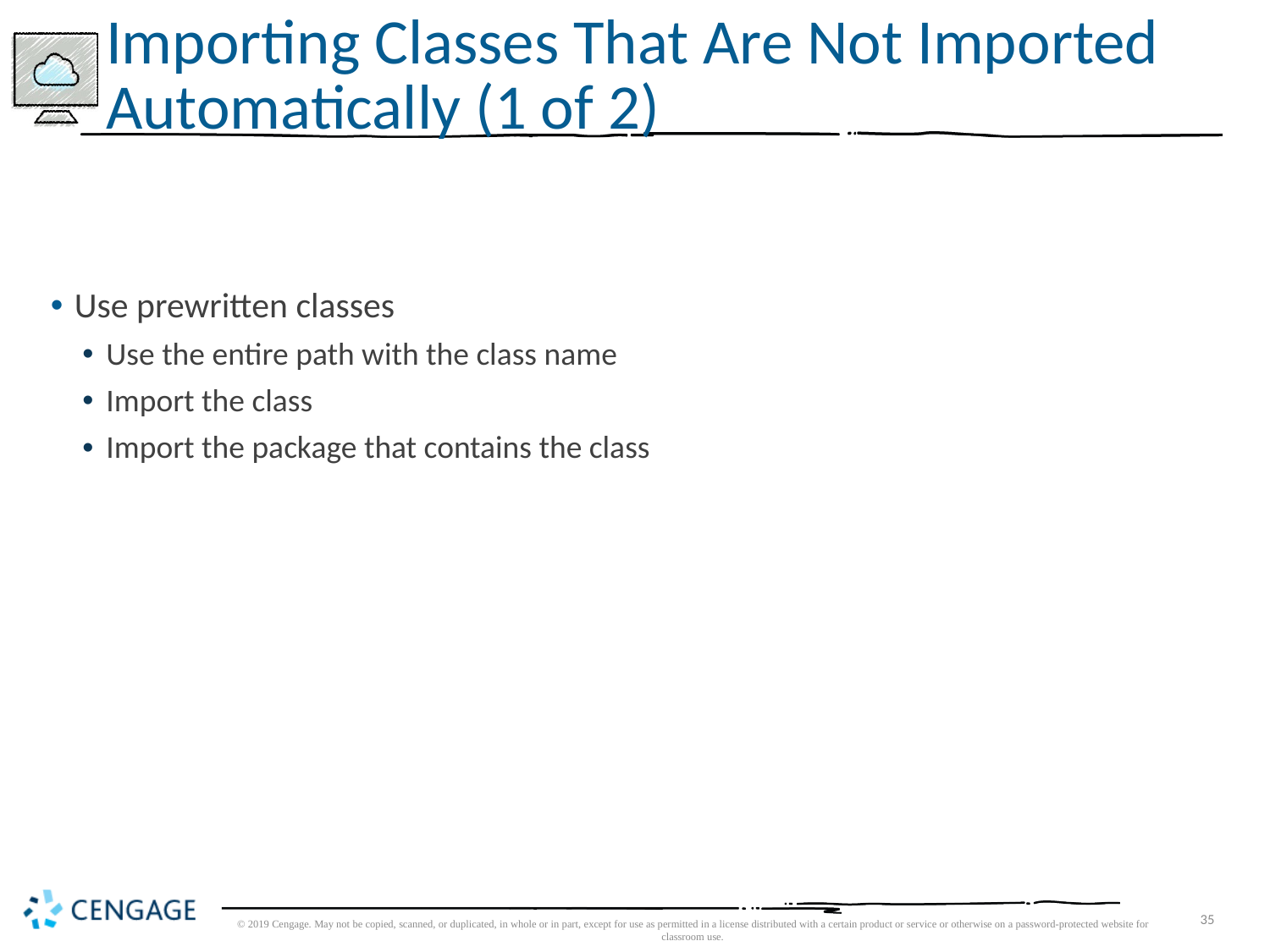

# Importing Classes That Are Not Imported Automatically (1 of 2)

Use prewritten classes
Use the entire path with the class name
Import the class
Import the package that contains the class

© 2019 Cengage. May not be copied, scanned, or duplicated, in whole or in part, except for use as permitted in a license distributed with a certain product or service or otherwise on a password-protected website for classroom use.